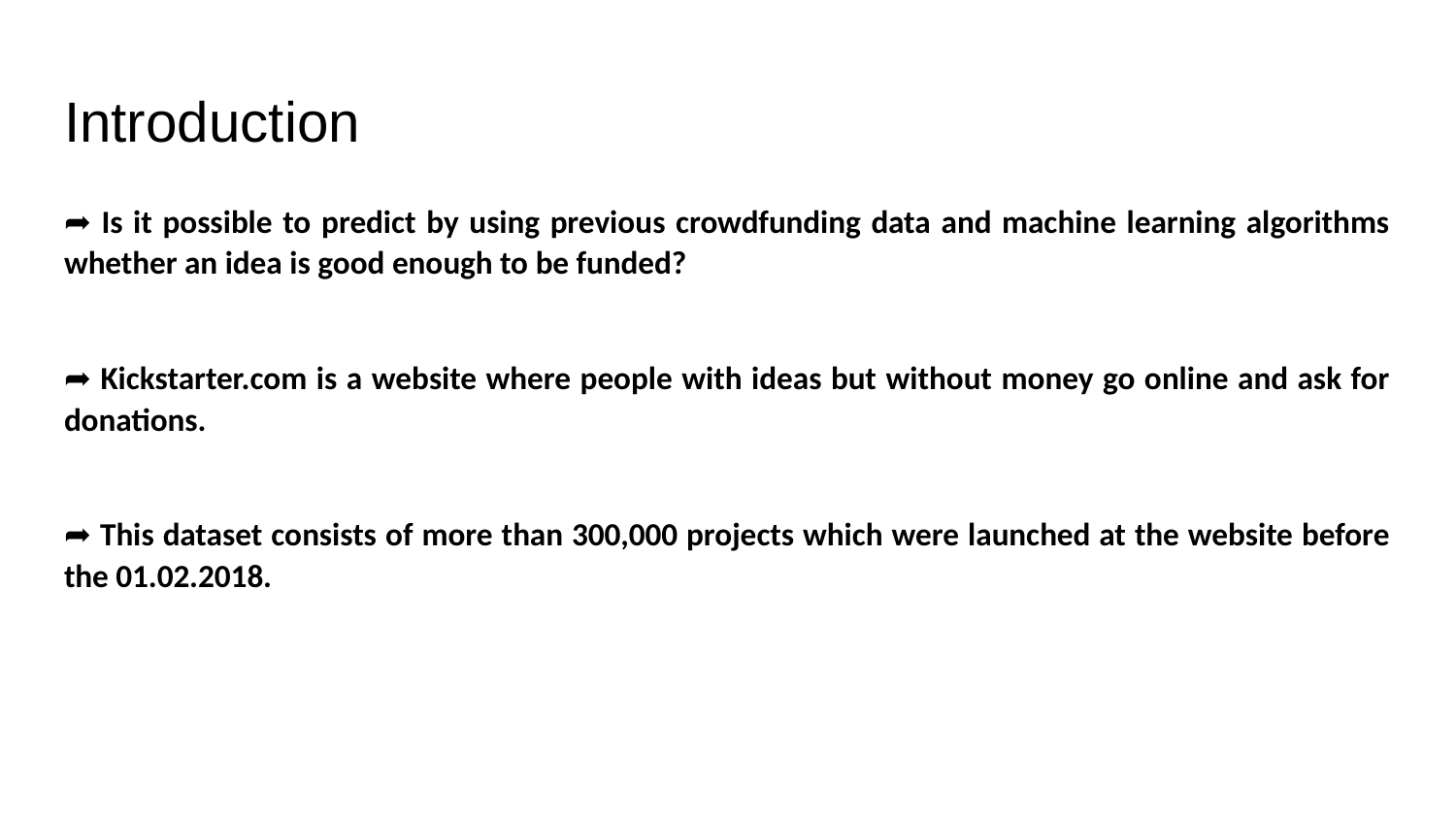

# Introduction
➦ Is it possible to predict by using previous crowdfunding data and machine learning algorithms whether an idea is good enough to be funded?

➦ Kickstarter.com is a website where people with ideas but without money go online and ask for donations.

➦ This dataset consists of more than 300,000 projects which were launched at the website before the 01.02.2018.